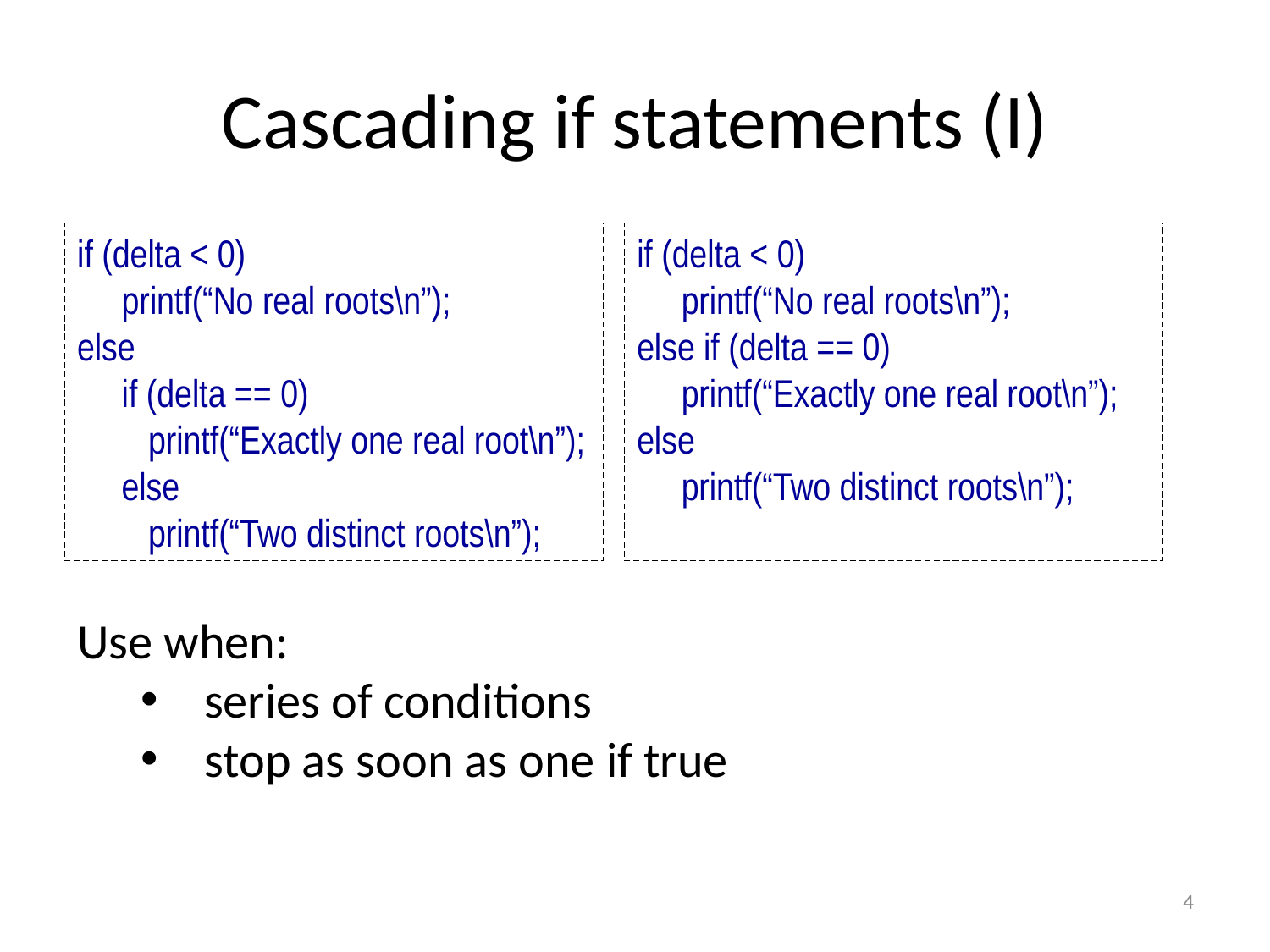

# Cascading if statements (I)
if (delta < 0)
     printf(“No real roots\n”);
else
     if (delta == 0)
        printf(“Exactly one real root\n”);
     else
        printf(“Two distinct roots\n”);
if (delta < 0)
     printf(“No real roots\n”);
else if (delta == 0)
     printf(“Exactly one real root\n”);
else
     printf(“Two distinct roots\n”);

Use when:
series of conditions
stop as soon as one if true
4